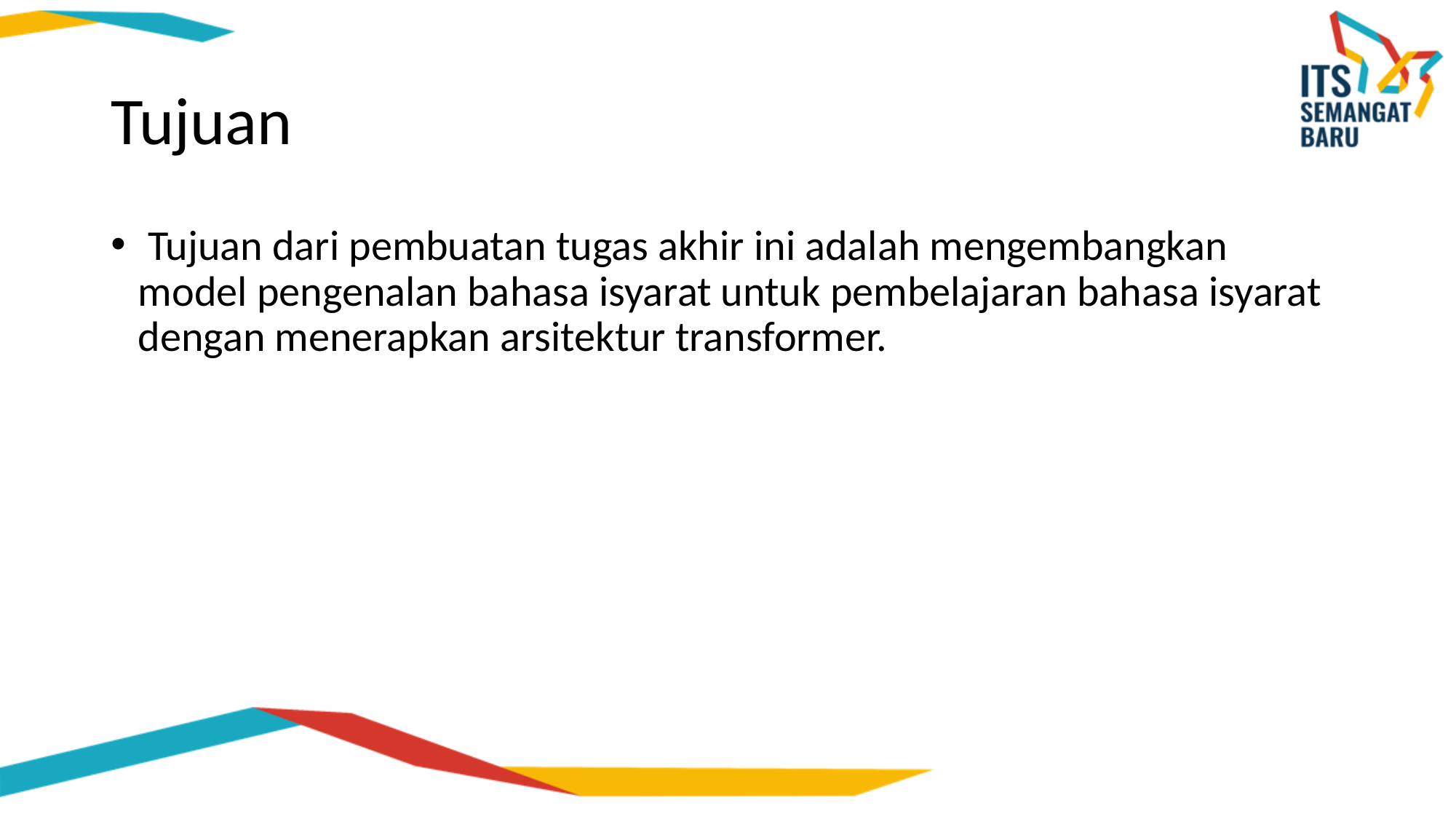

# Tujuan
 Tujuan dari pembuatan tugas akhir ini adalah mengembangkan model pengenalan bahasa isyarat untuk pembelajaran bahasa isyarat dengan menerapkan arsitektur transformer.